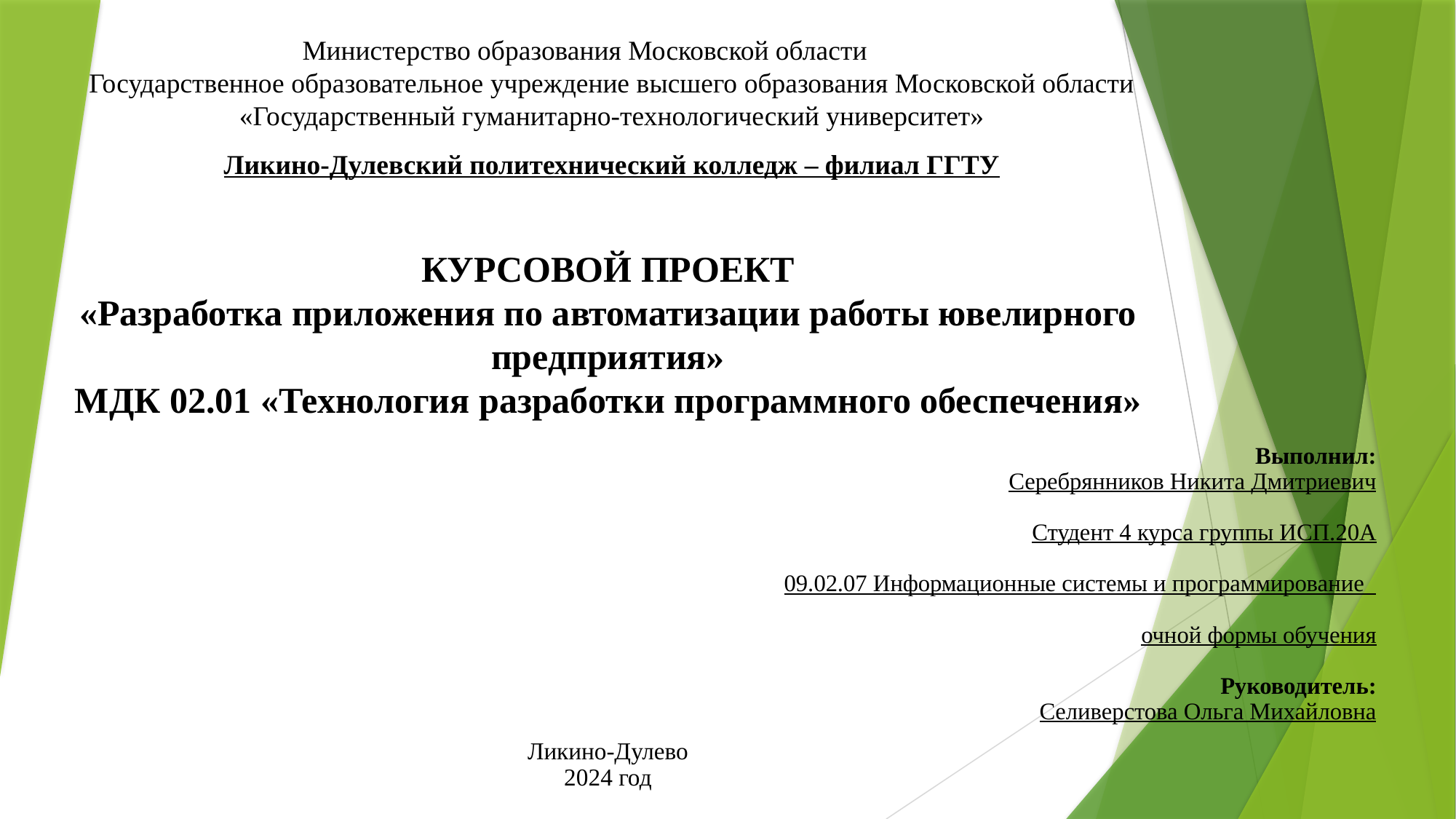

Министерство образования Московской области
Государственное образовательное учреждение высшего образования Московской области
«Государственный гуманитарно-технологический университет»
Ликино-Дулевский политехнический колледж – филиал ГГТУ
# КУРСОВОЙ ПРОЕКТ «Разработка приложения по автоматизации работы ювелирного предприятия» МДК 02.01 «Технология разработки программного обеспечения»
Выполнил:
Серебрянников Никита Дмитриевич

Студент 4 курса группы ИСП.20А

09.02.07 Информационные системы и программирование

очной формы обучения

              Руководитель:
Селиверстова Ольга Михайловна

Ликино-Дулево
2024 год